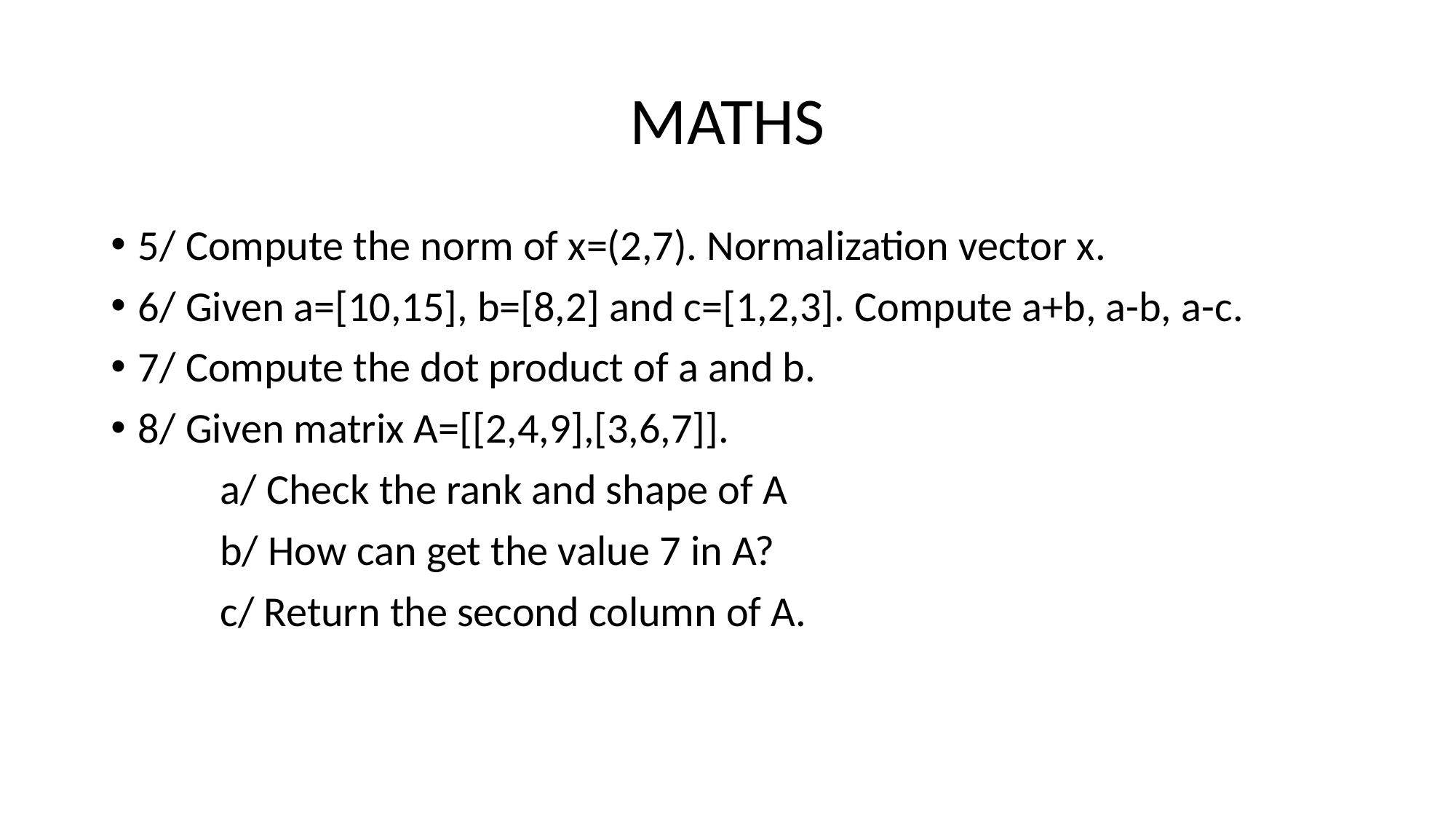

# MATHS
5/ Compute the norm of x=(2,7). Normalization vector x.
6/ Given a=[10,15], b=[8,2] and c=[1,2,3]. Compute a+b, a-b, a-c.
7/ Compute the dot product of a and b.
8/ Given matrix A=[[2,4,9],[3,6,7]].
	a/ Check the rank and shape of A
	b/ How can get the value 7 in A?
	c/ Return the second column of A.